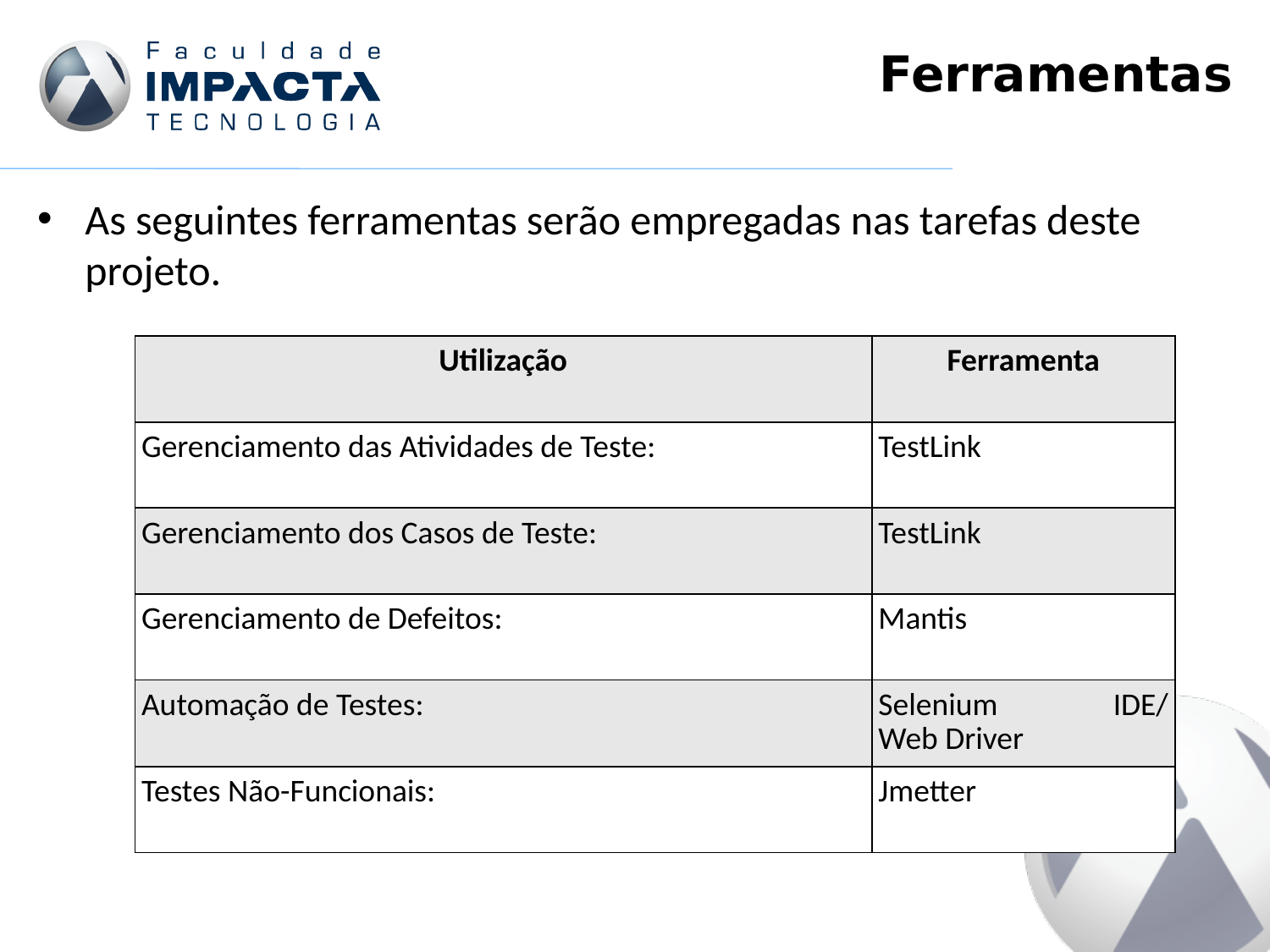

# Ferramentas
As seguintes ferramentas serão empregadas nas tarefas deste projeto.

| Utilização | Ferramenta |
| --- | --- |
| Gerenciamento das Atividades de Teste: | TestLink |
| Gerenciamento dos Casos de Teste: | TestLink |
| Gerenciamento de Defeitos: | Mantis |
| Automação de Testes: | Selenium IDE/ Web Driver |
| Testes Não-Funcionais: | Jmetter |